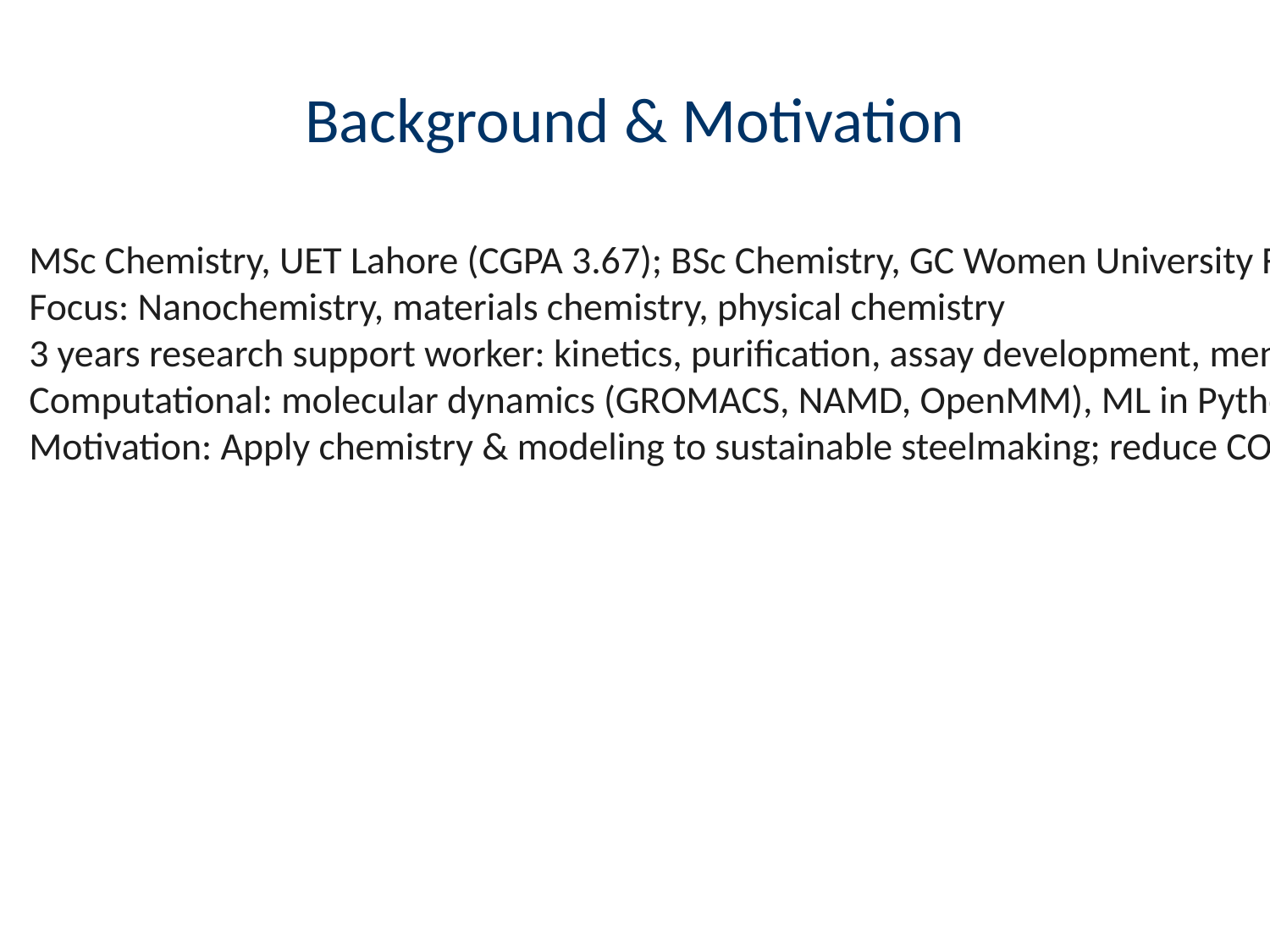

# Background & Motivation
MSc Chemistry, UET Lahore (CGPA 3.67); BSc Chemistry, GC Women University Faisalabad (CGPA 3.67)
Focus: Nanochemistry, materials chemistry, physical chemistry
3 years research support worker: kinetics, purification, assay development, mentoring
Computational: molecular dynamics (GROMACS, NAMD, OpenMM), ML in Python/R
Motivation: Apply chemistry & modeling to sustainable steelmaking; reduce CO₂ emissions via H₂‑DRI